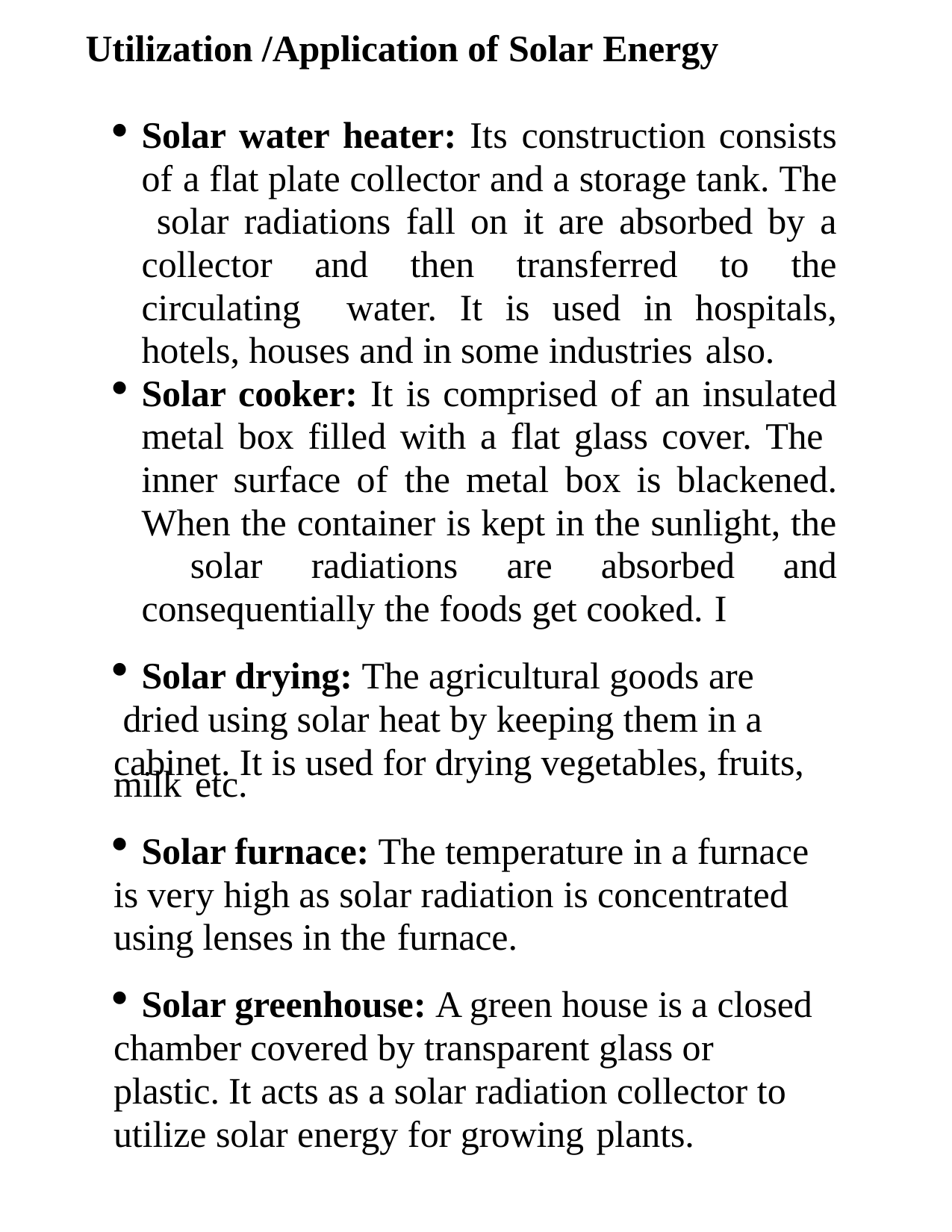

Utilization /Application of Solar Energy

Solar water heater: Its construction consists of a flat plate collector and a storage tank. The  solar radiations fall on it are absorbed by a collector and then transferred to the circulating  water. It is used in hospitals, hotels, houses and in some industries also.
Solar cooker: It is comprised of an insulated metal box filled with a flat glass cover. The  inner surface of the metal box is blackened. When the container is kept in the sunlight, the  solar radiations are absorbed and consequentially the foods get cooked. I

Solar drying: The agricultural goods are

 dried using solar heat by keeping them in a

cabinet. It is used for drying vegetables, fruits, milk etc.

Solar furnace: The temperature in a furnace

is very high as solar radiation is concentrated

using lenses in the furnace.

Solar greenhouse: A green house is a closed

chamber covered by transparent glass or

plastic. It acts as a solar radiation collector to

utilize solar energy for growing plants.